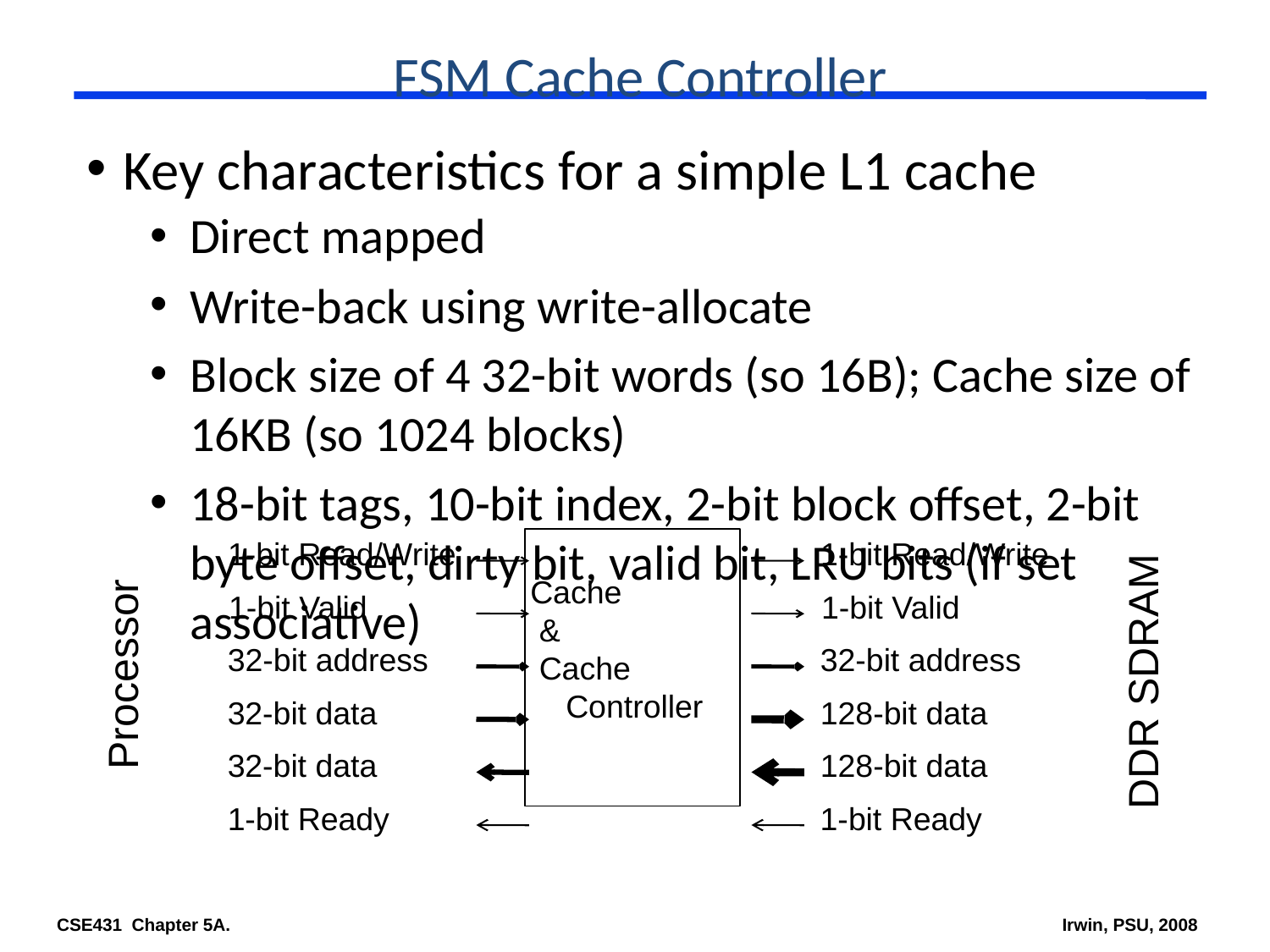

# FSM Cache Controller

Key characteristics for a simple L1 cache
Direct mapped
Write-back using write-allocate
Block size of 4 32-bit words (so 16B); Cache size of 16KB (so 1024 blocks)
18-bit tags, 10-bit index, 2-bit block offset, 2-bit byte offset, dirty bit, valid bit, LRU bits (if set associative)
1-bit Read/Write

Cache
 &
 Cache
    Controller

1-bit Read/Write

1-bit Valid
1-bit Valid

32-bit address
32-bit address
Processor
DDR SDRAM

32-bit data
128-bit data

32-bit data
128-bit data

1-bit Ready
1-bit Ready

CSE431  Chapter 5A.
Irwin, PSU, 2008